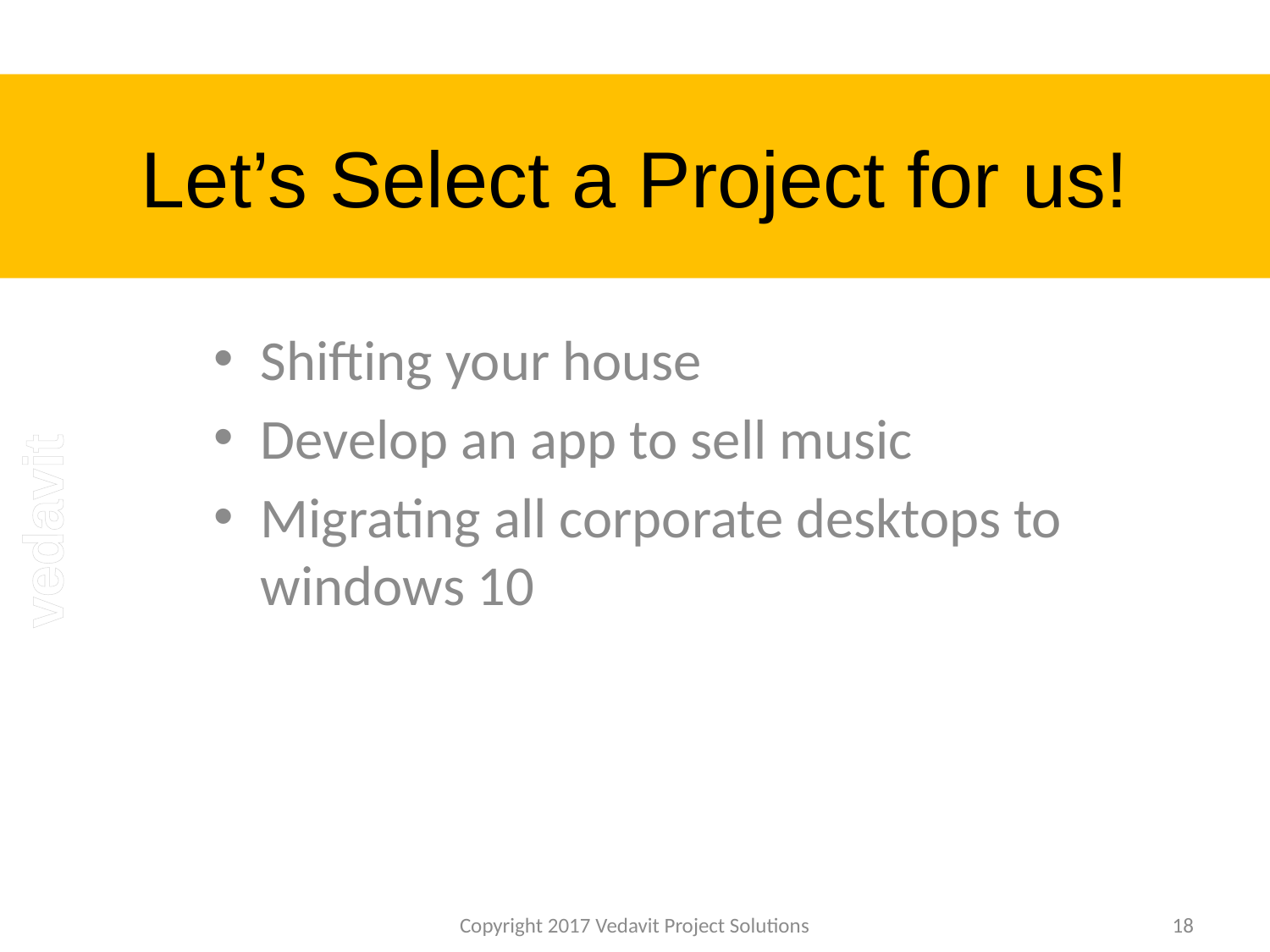

# Let’s Select a Project for us!
Shifting your house
Develop an app to sell music
Migrating all corporate desktops to windows 10
Copyright 2017 Vedavit Project Solutions
18